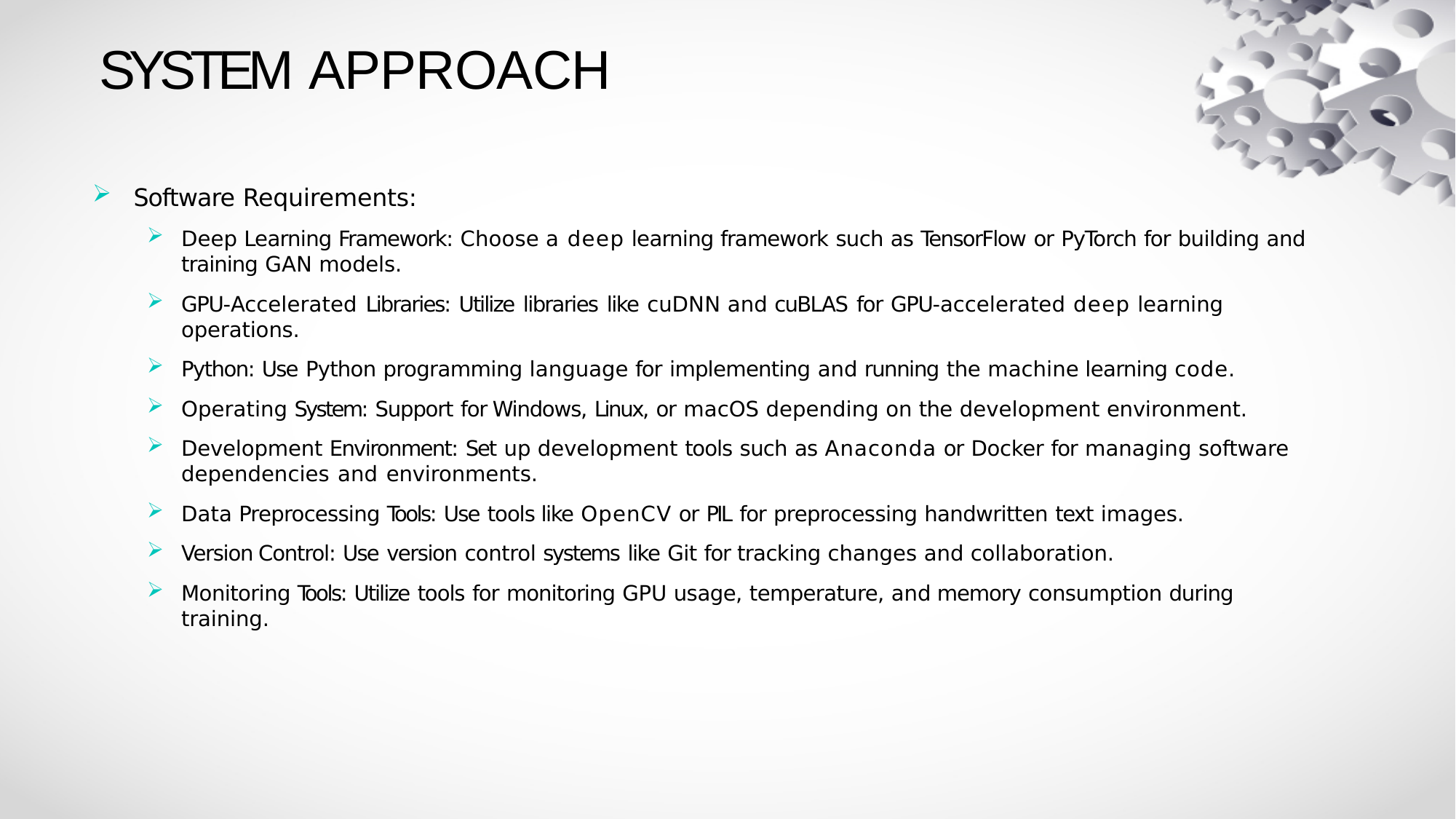

# SYSTEM APPROACH
Software Requirements:
Deep Learning Framework: Choose a deep learning framework such as TensorFlow or PyTorch for building and
training GAN models.
GPU-Accelerated Libraries: Utilize libraries like cuDNN and cuBLAS for GPU-accelerated deep learning
operations.
Python: Use Python programming language for implementing and running the machine learning code.
Operating System: Support for Windows, Linux, or macOS depending on the development environment.
Development Environment: Set up development tools such as Anaconda or Docker for managing software
dependencies and environments.
Data Preprocessing Tools: Use tools like OpenCV or PIL for preprocessing handwritten text images.
Version Control: Use version control systems like Git for tracking changes and collaboration.
Monitoring Tools: Utilize tools for monitoring GPU usage, temperature, and memory consumption during training.